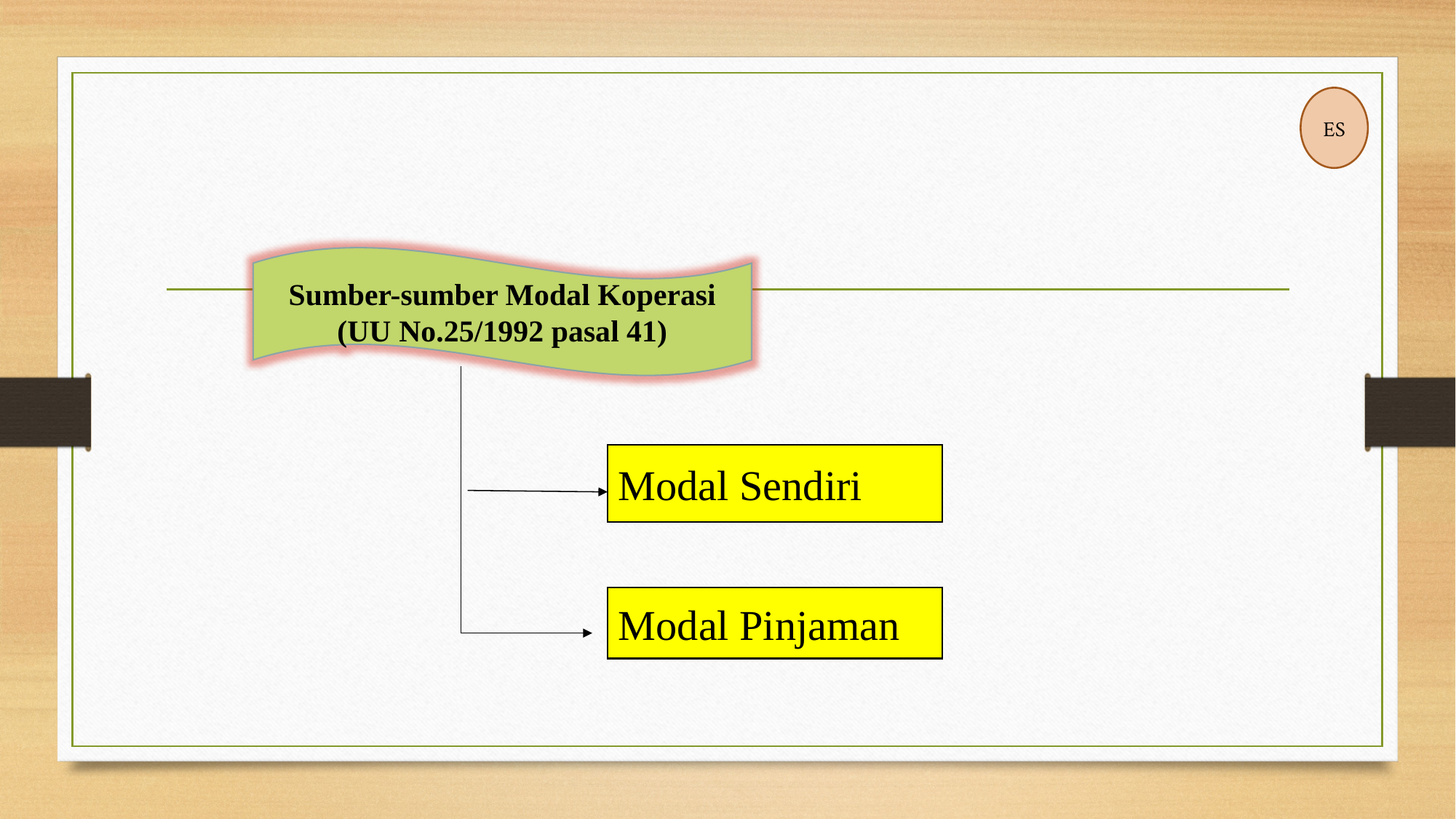

ES
Sumber-sumber Modal Koperasi (UU No.25/1992 pasal 41)
Modal Sendiri
Modal Pinjaman